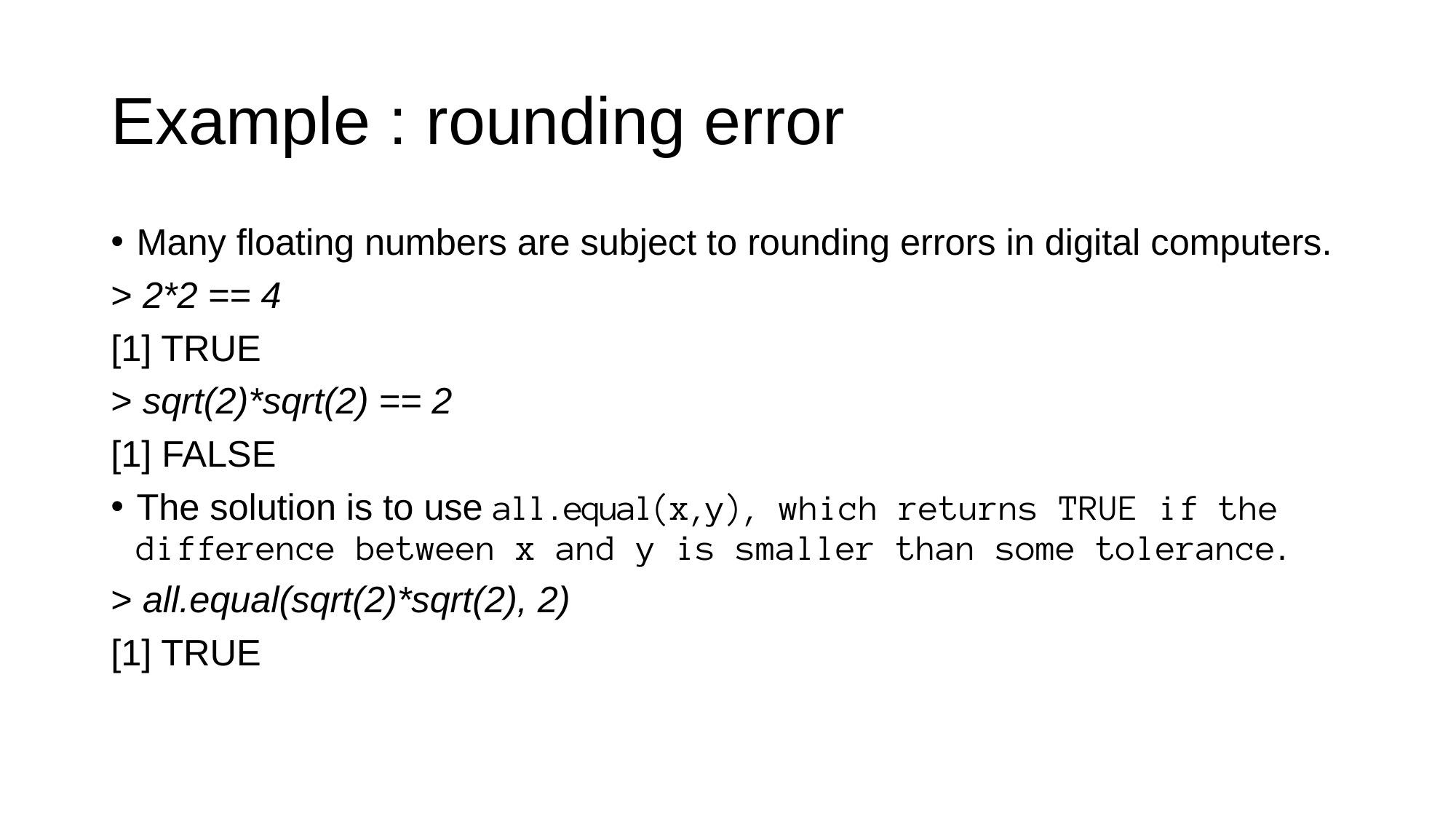

# Example : rounding error
Many floating numbers are subject to rounding errors in digital computers.
> 2*2 == 4
[1] TRUE
> sqrt(2)*sqrt(2) == 2
[1] FALSE
The solution is to use all.equal(x,y), which returns TRUE if the difference between x and y is smaller than some tolerance.
> all.equal(sqrt(2)*sqrt(2), 2)
[1] TRUE